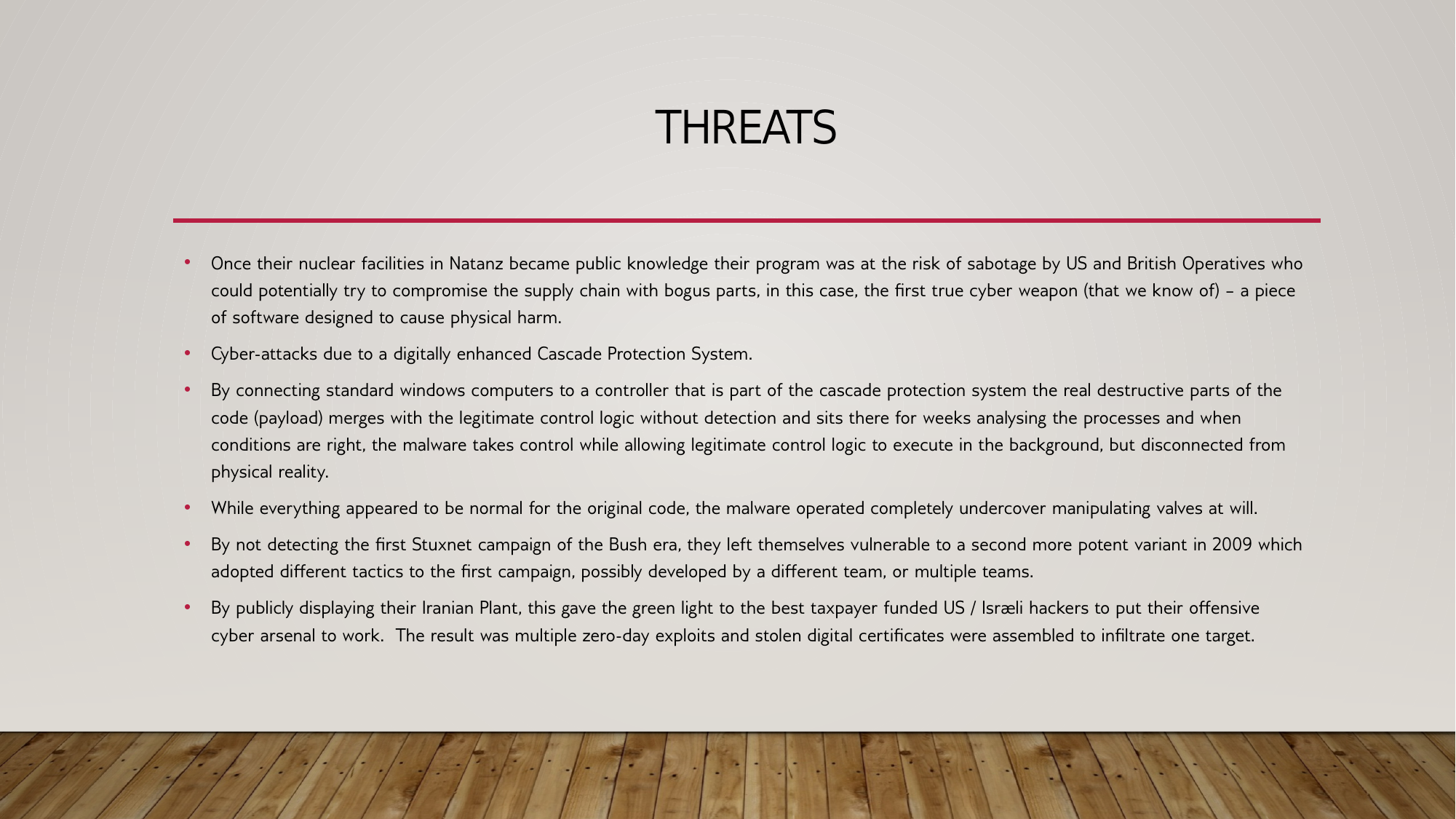

# threats
Once their nuclear facilities in Natanz became public knowledge their program was at the risk of sabotage by US and British Operatives who could potentially try to compromise the supply chain with bogus parts, in this case, the first true cyber weapon (that we know of) – a piece of software designed to cause physical harm.
Cyber-attacks due to a digitally enhanced Cascade Protection System.
By connecting standard windows computers to a controller that is part of the cascade protection system the real destructive parts of the code (payload) merges with the legitimate control logic without detection and sits there for weeks analysing the processes and when conditions are right, the malware takes control while allowing legitimate control logic to execute in the background, but disconnected from physical reality.
While everything appeared to be normal for the original code, the malware operated completely undercover manipulating valves at will.
By not detecting the first Stuxnet campaign of the Bush era, they left themselves vulnerable to a second more potent variant in 2009 which adopted different tactics to the first campaign, possibly developed by a different team, or multiple teams.
By publicly displaying their Iranian Plant, this gave the green light to the best taxpayer funded US / Israeli hackers to put their offensive cyber arsenal to work.  The result was multiple zero-day exploits and stolen digital certificates were assembled to infiltrate one target.